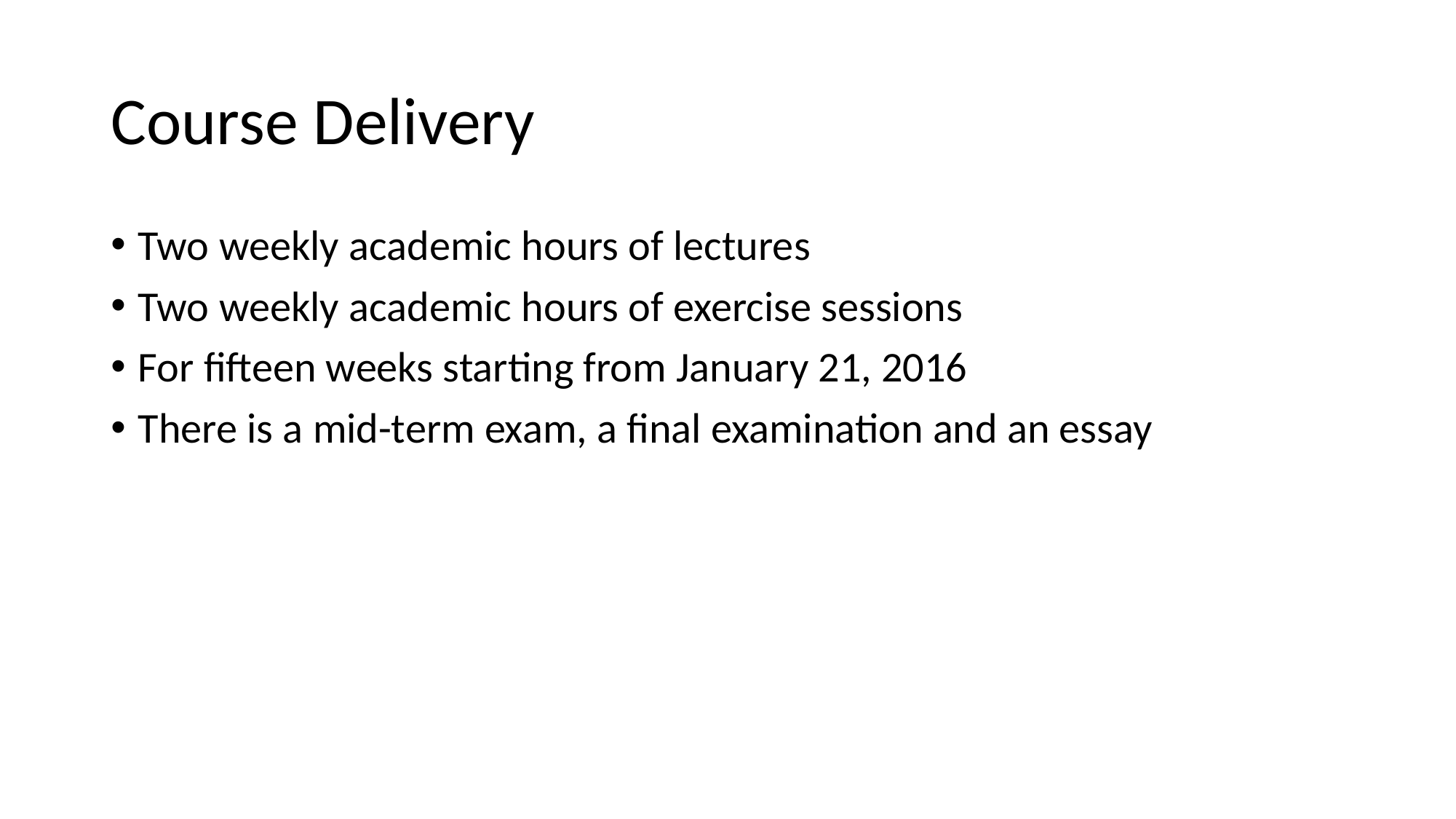

# Course Delivery
Two weekly academic hours of lectures
Two weekly academic hours of exercise sessions
For fifteen weeks starting from January 21, 2016
There is a mid-term exam, a final examination and an essay